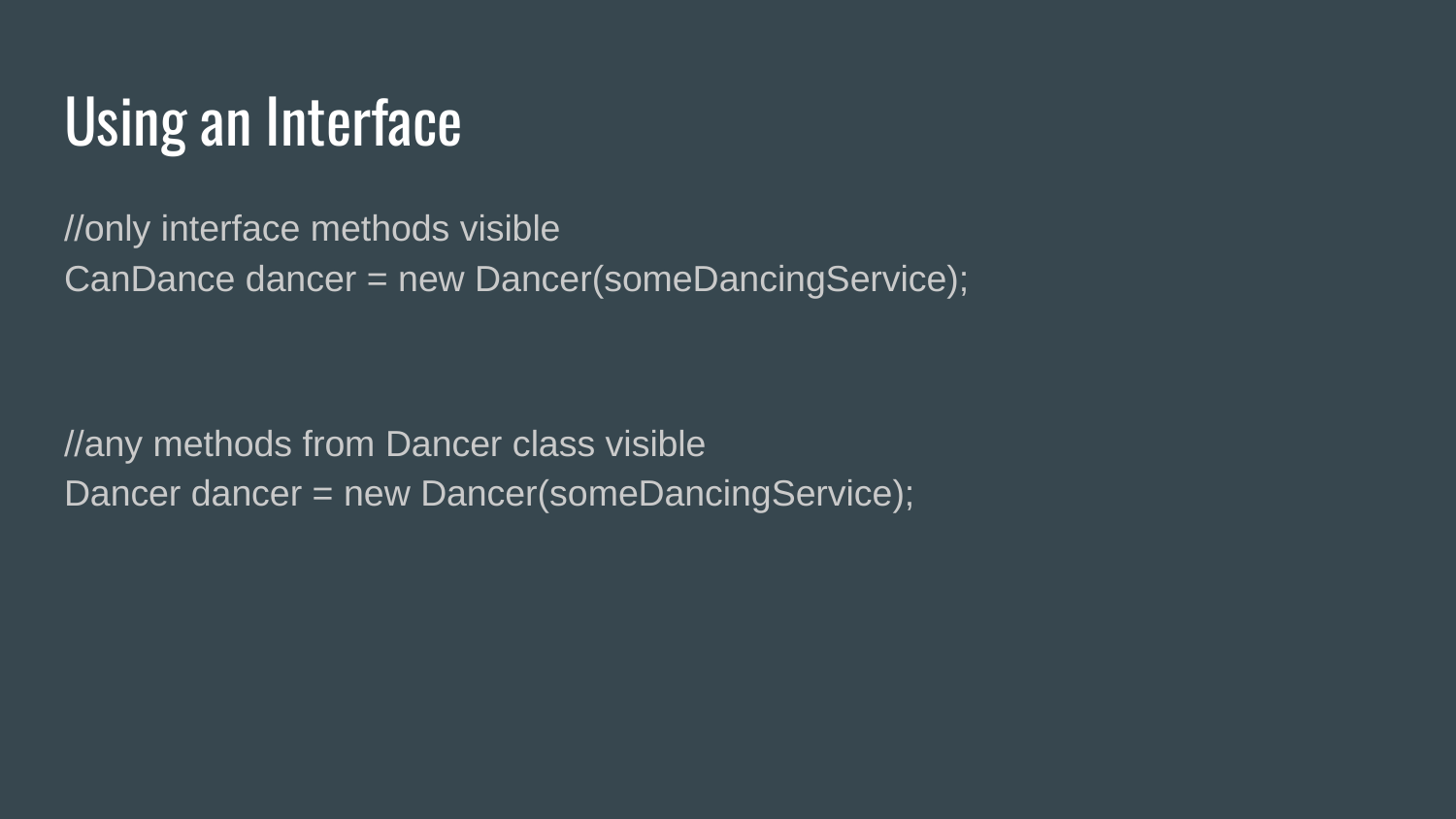

# Using an Interface
//only interface methods visible
CanDance dancer = new Dancer(someDancingService);

//any methods from Dancer class visible
Dancer dancer = new Dancer(someDancingService);